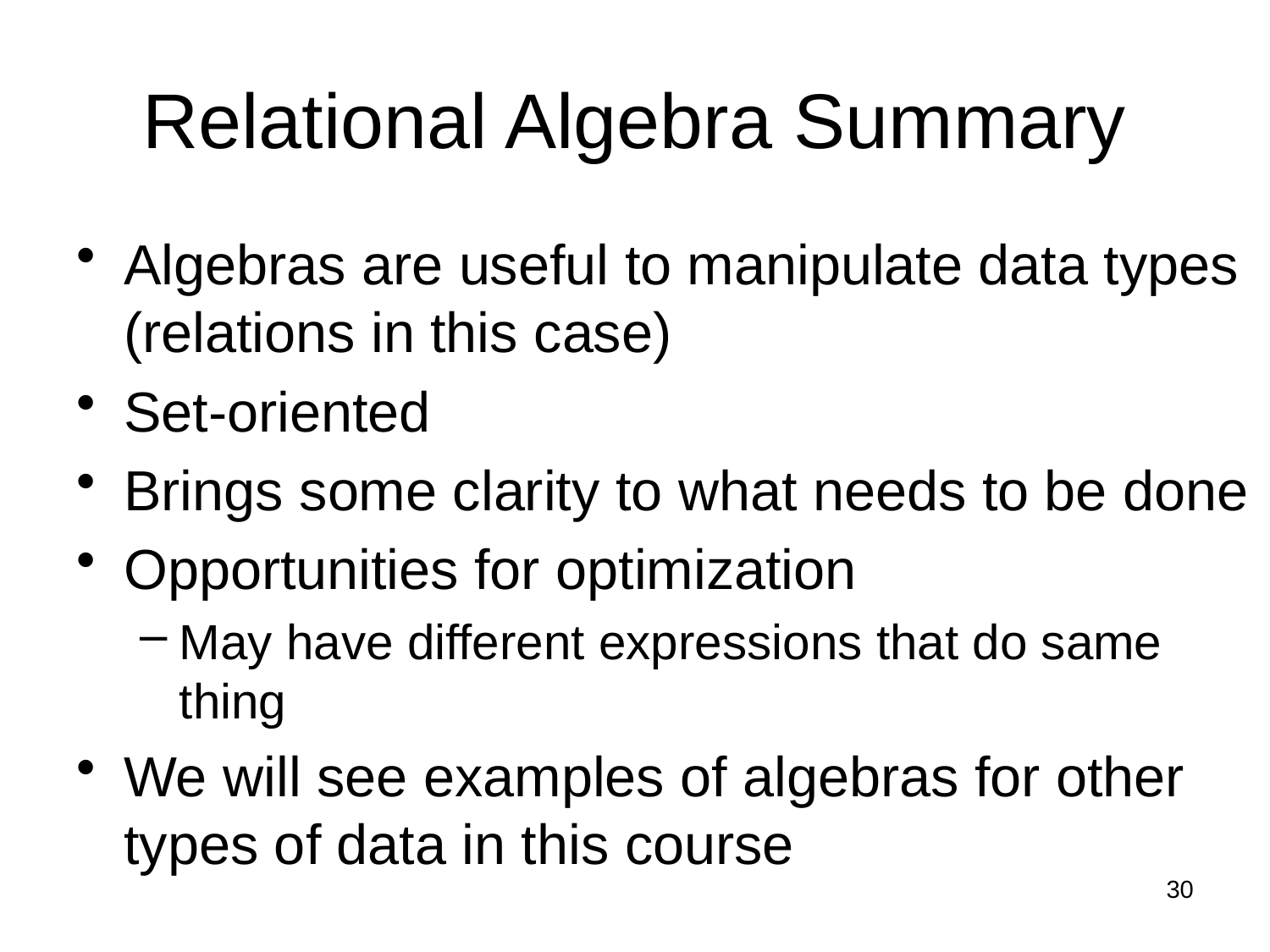

# Relational Algebra Summary
Algebras are useful to manipulate data types (relations in this case)
Set-oriented
Brings some clarity to what needs to be done
Opportunities for optimization
May have different expressions that do same thing
We will see examples of algebras for other types of data in this course
30